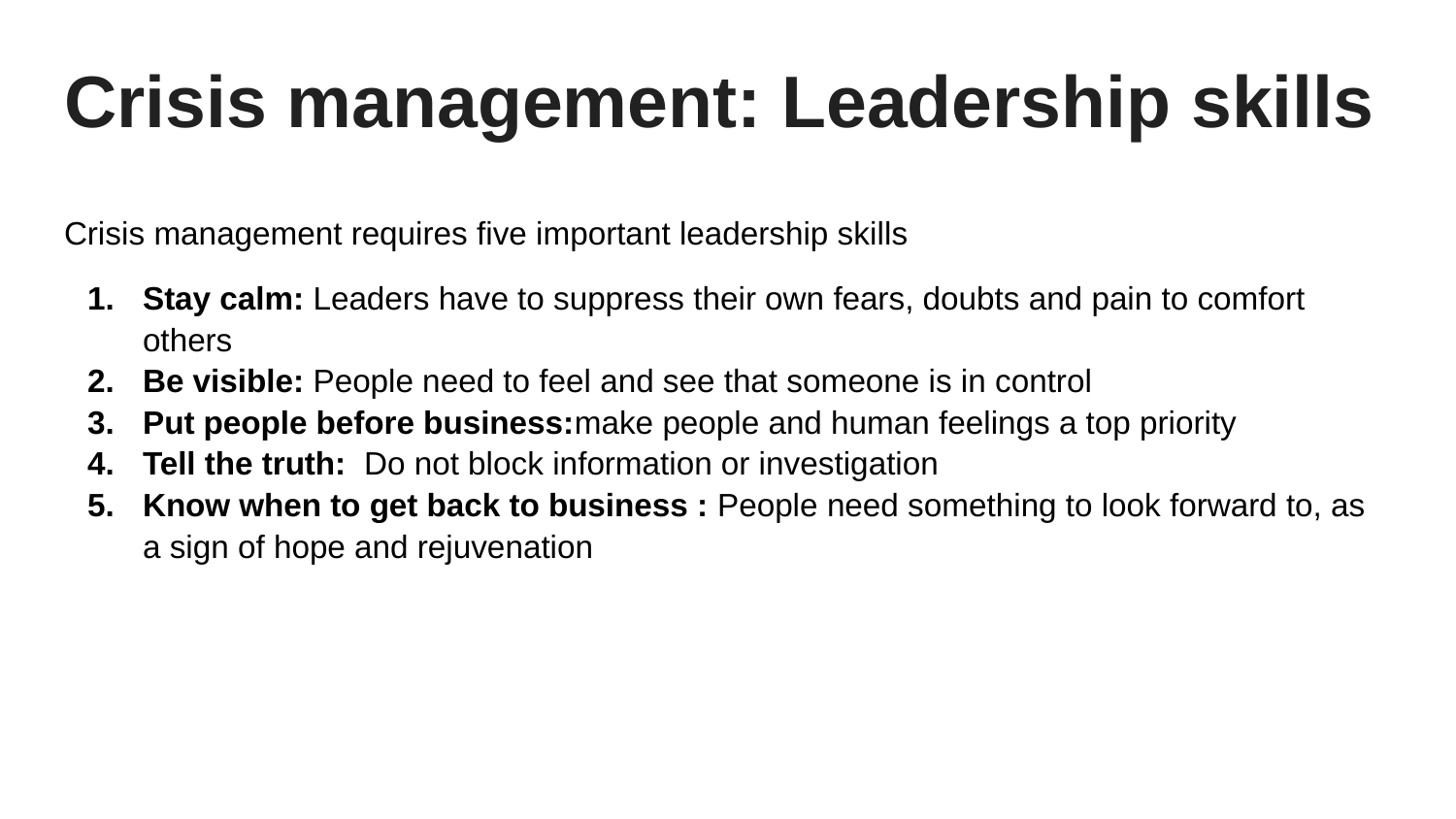

# Crisis management: Leadership skills
Crisis management requires five important leadership skills
Stay calm: Leaders have to suppress their own fears, doubts and pain to comfort others
Be visible: People need to feel and see that someone is in control
Put people before business:make people and human feelings a top priority
Tell the truth:  Do not block information or investigation
Know when to get back to business : People need something to look forward to, as a sign of hope and rejuvenation